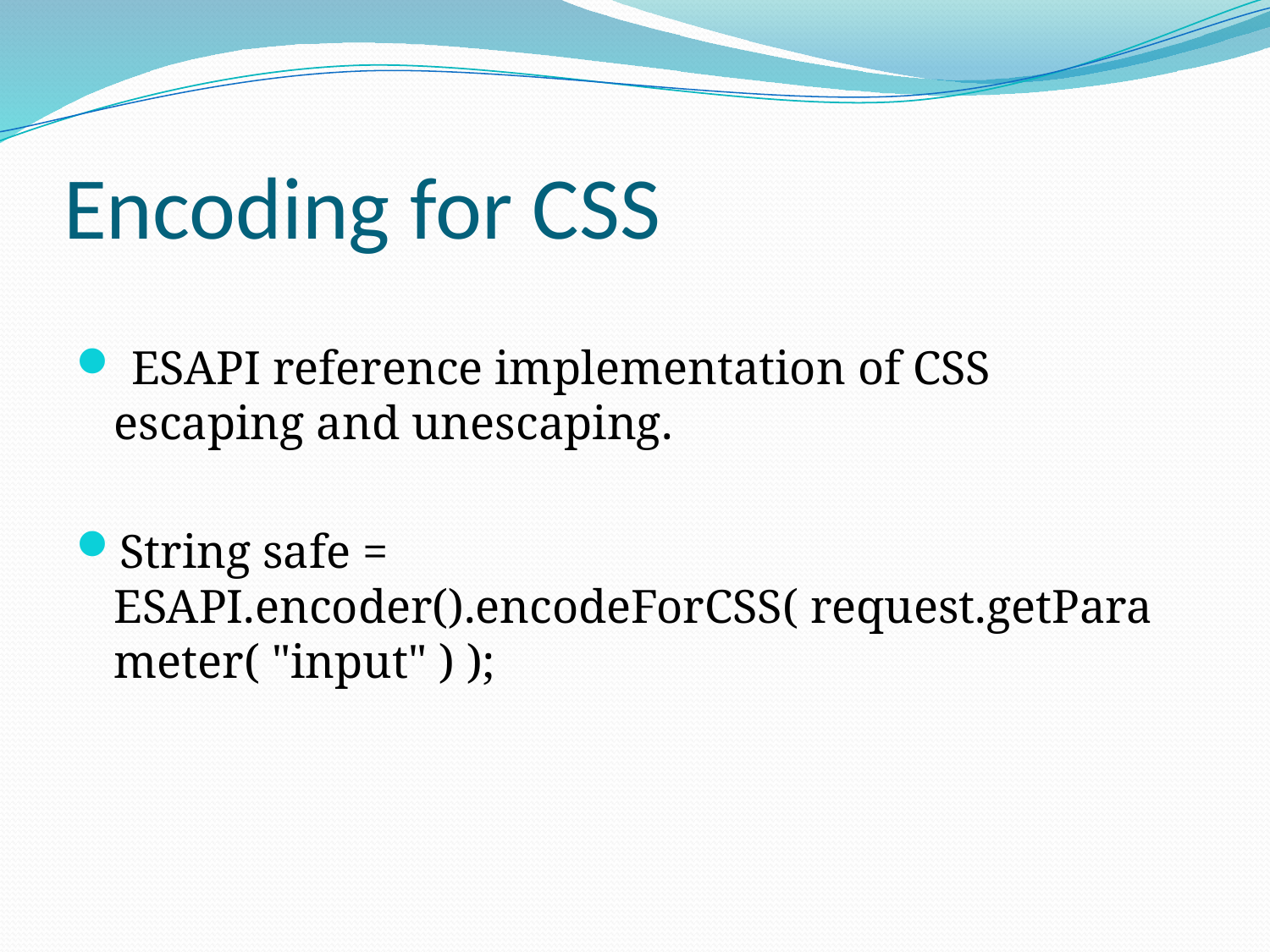

# Encoding for CSS

 ESAPI reference implementation of CSS escaping and unescaping.

String safe = ESAPI.encoder().encodeForCSS( request.getParameter( "input" ) );